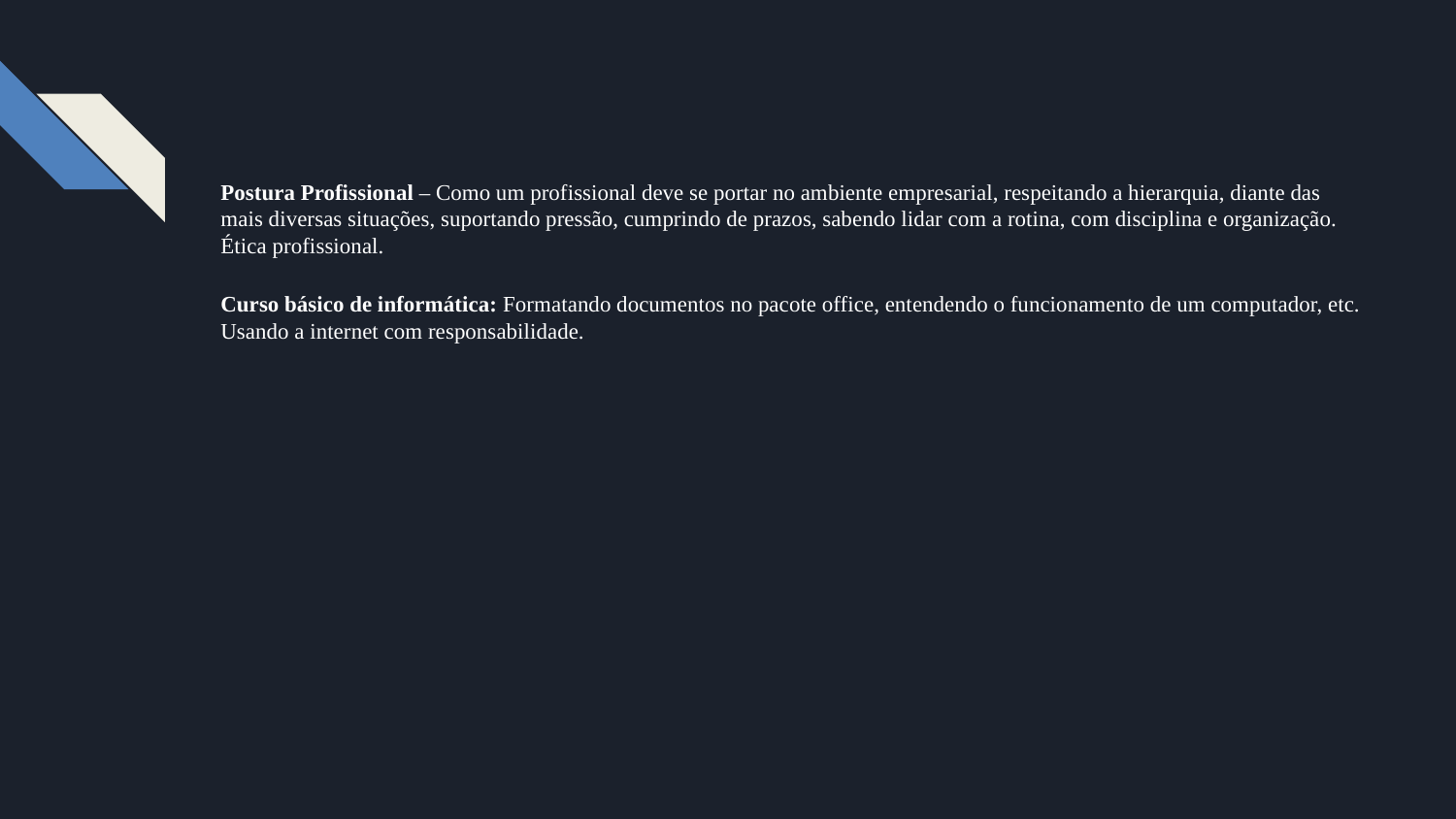

Postura Profissional – Como um profissional deve se portar no ambiente empresarial, respeitando a hierarquia, diante das mais diversas situações, suportando pressão, cumprindo de prazos, sabendo lidar com a rotina, com disciplina e organização. Ética profissional.
Curso básico de informática: Formatando documentos no pacote office, entendendo o funcionamento de um computador, etc. Usando a internet com responsabilidade.